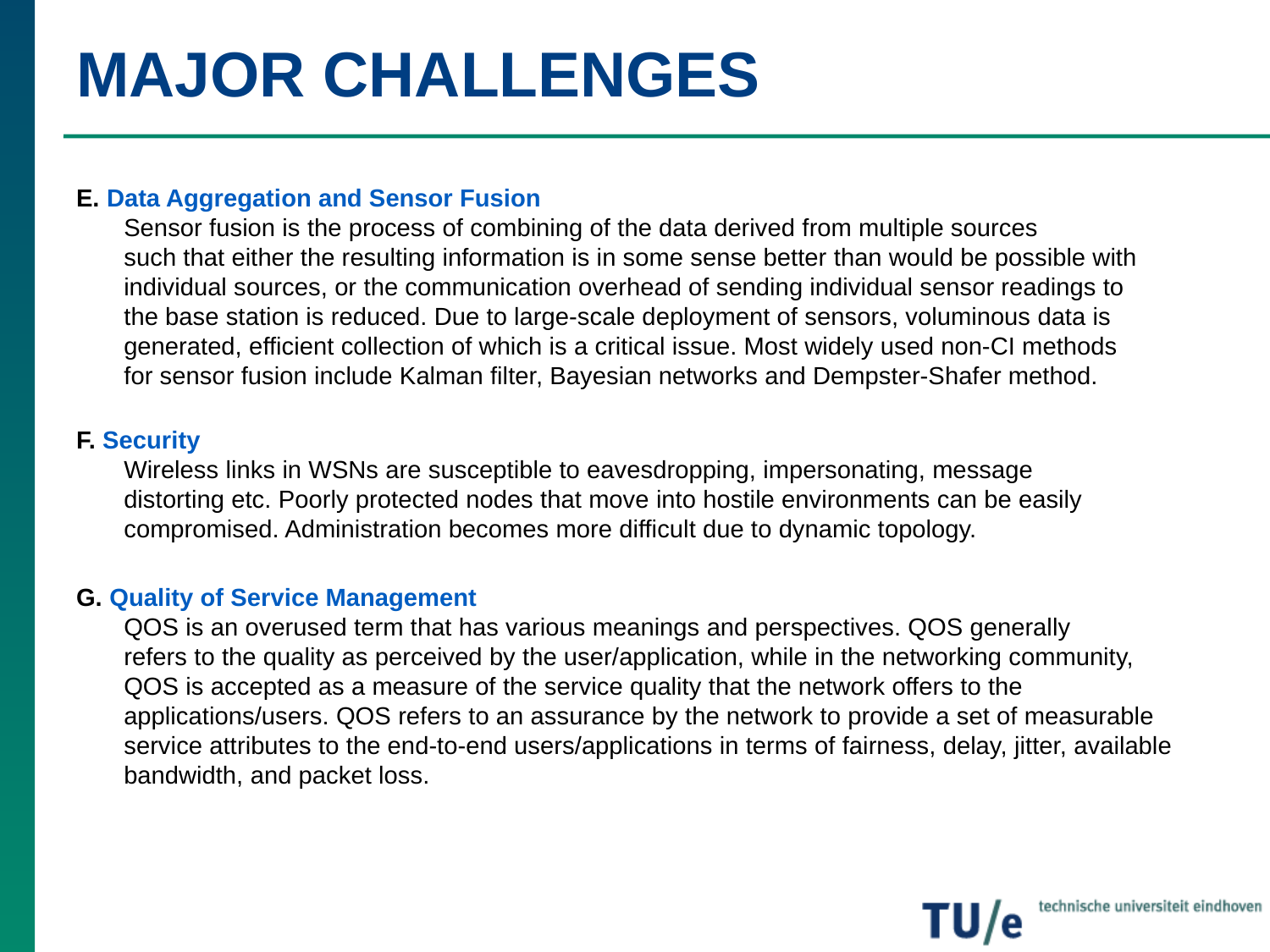

# MAJOR CHALLENGES
E. Data Aggregation and Sensor Fusion
Sensor fusion is the process of combining of the data derived from multiple sources
such that either the resulting information is in some sense better than would be possible with
individual sources, or the communication overhead of sending individual sensor readings to
the base station is reduced. Due to large-scale deployment of sensors, voluminous data is
generated, efficient collection of which is a critical issue. Most widely used non-CI methods
for sensor fusion include Kalman filter, Bayesian networks and Dempster-Shafer method.
F. Security
Wireless links in WSNs are susceptible to eavesdropping, impersonating, message
distorting etc. Poorly protected nodes that move into hostile environments can be easily
compromised. Administration becomes more difficult due to dynamic topology.

G. Quality of Service Management
QOS is an overused term that has various meanings and perspectives. QOS generally
refers to the quality as perceived by the user/application, while in the networking community, QOS is accepted as a measure of the service quality that the network offers to the applications/users. QOS refers to an assurance by the network to provide a set of measurable service attributes to the end-to-end users/applications in terms of fairness, delay, jitter, available bandwidth, and packet loss.